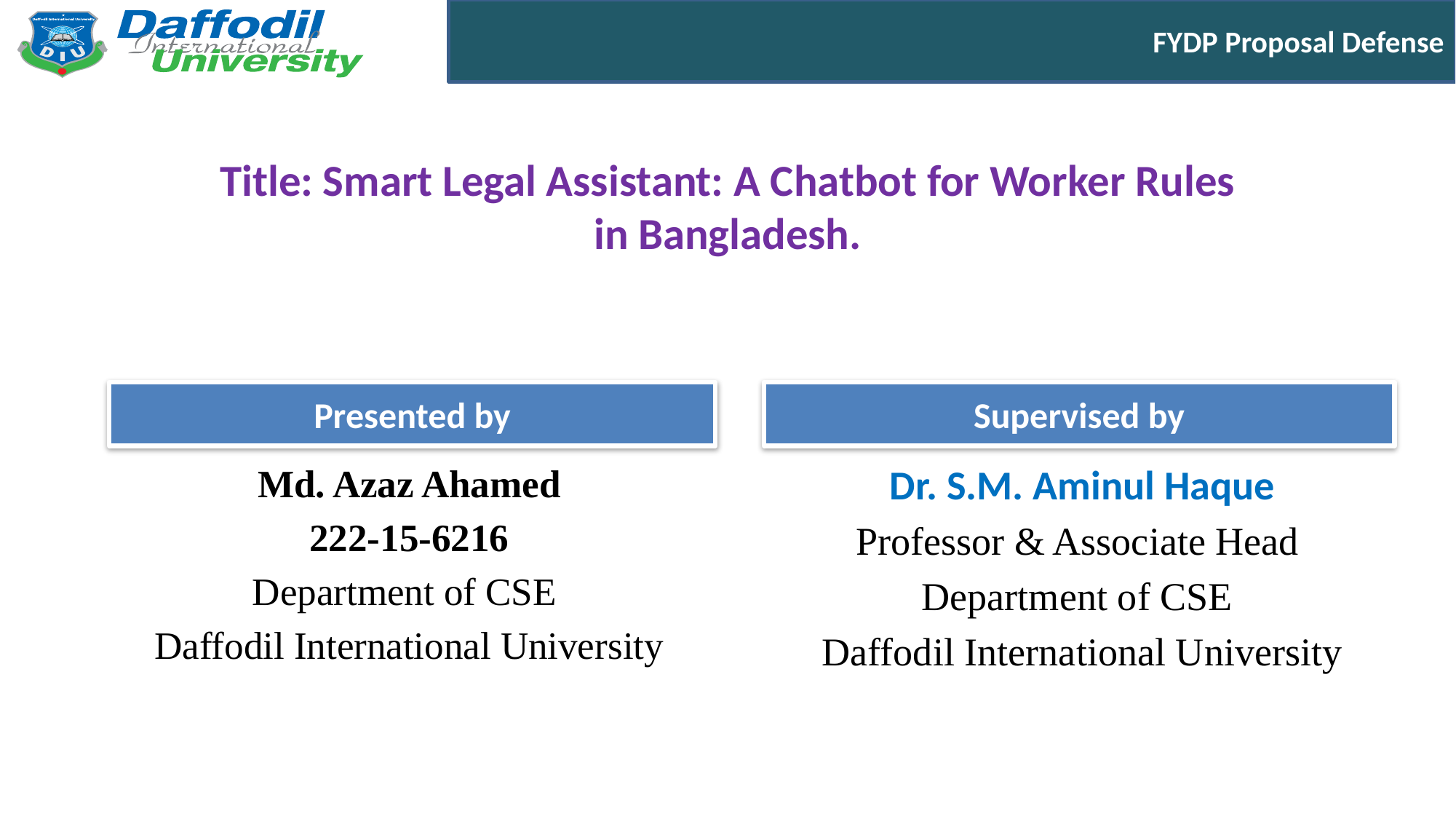

# Title: Smart Legal Assistant: A Chatbot for Worker Rules in Bangladesh.
Md. Azaz Ahamed
222-15-6216
Department of CSE
Daffodil International University

Dr. S.M. Aminul Haque
Professor & Associate Head
Department of CSE
Daffodil International University